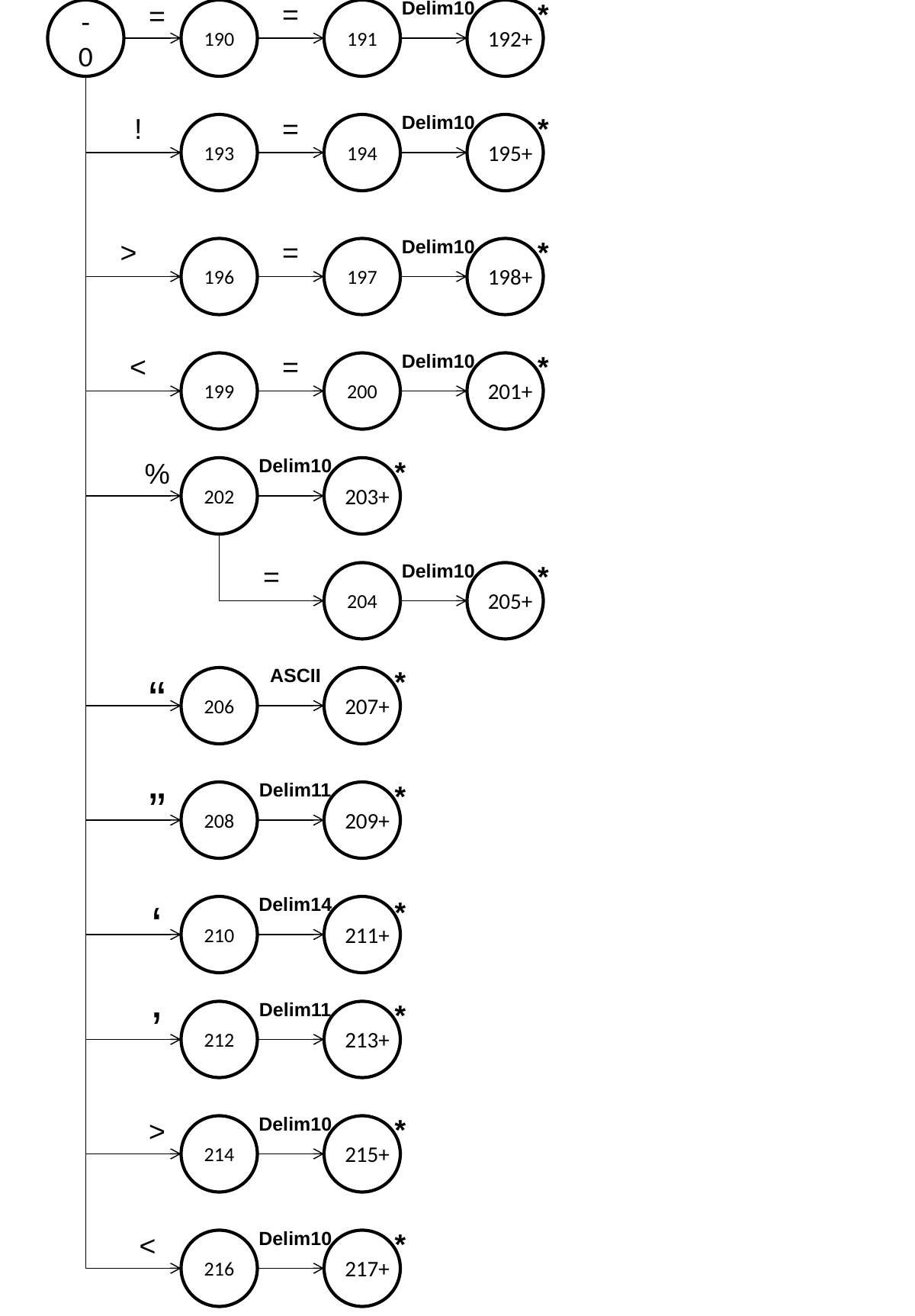

Delim10
*
=
=

-
0
190
191
192+

!
=
Delim10
*
193

194
195+

>
=
Delim10
*
196

197
198+

<
=
Delim10
*
199

200
201+
Delim10
*
%

202
203+
=
Delim10
*
204

205+
ASCII
*
“
206

207+
”
Delim11
*
208

209+
‘
Delim14
*

210
211+
’
Delim11
*
212

213+
Delim10
*
>

214
215+
Delim10
*
<

216
217+